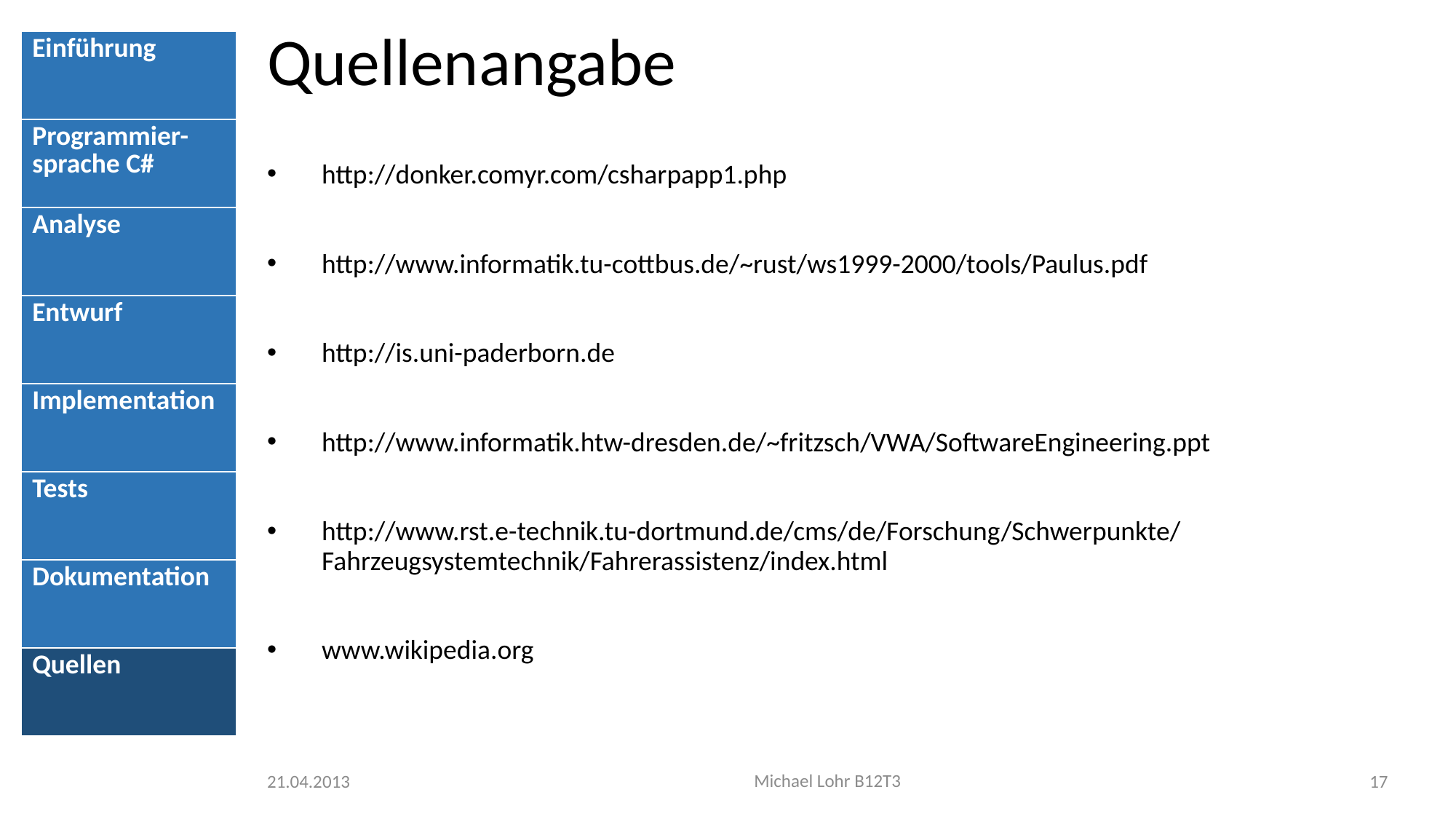

# Quellenangabe
| Einführung |
| --- |
| Programmier-sprache C# |
| Analyse |
| Entwurf |
| Implementation |
| Tests |
| Dokumentation |
| Quellen |
http://donker.comyr.com/csharpapp1.php

http://www.informatik.tu-cottbus.de/~rust/ws1999-2000/tools/Paulus.pdf

http://is.uni-paderborn.de

http://www.informatik.htw-dresden.de/~fritzsch/VWA/SoftwareEngineering.ppt

http://www.rst.e-technik.tu-dortmund.de/cms/de/Forschung/Schwerpunkte/Fahrzeugsystemtechnik/Fahrerassistenz/index.html

www.wikipedia.org

Michael Lohr B12T3
21.04.2013
17